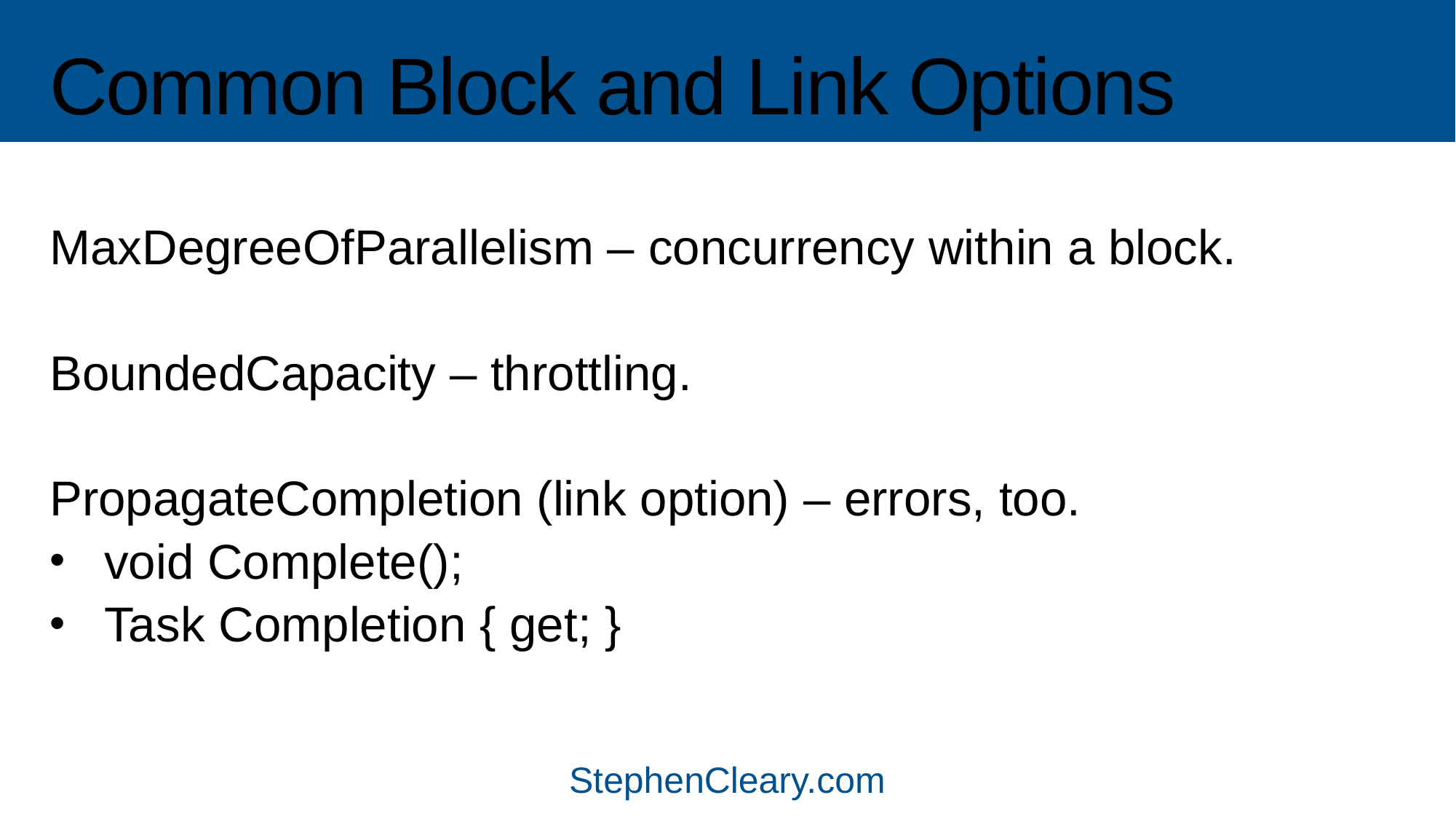

# Common Block and Link Options

MaxDegreeOfParallelism – concurrency within a block.

BoundedCapacity – throttling.

PropagateCompletion (link option) – errors, too.
void Complete();
Task Completion { get; }